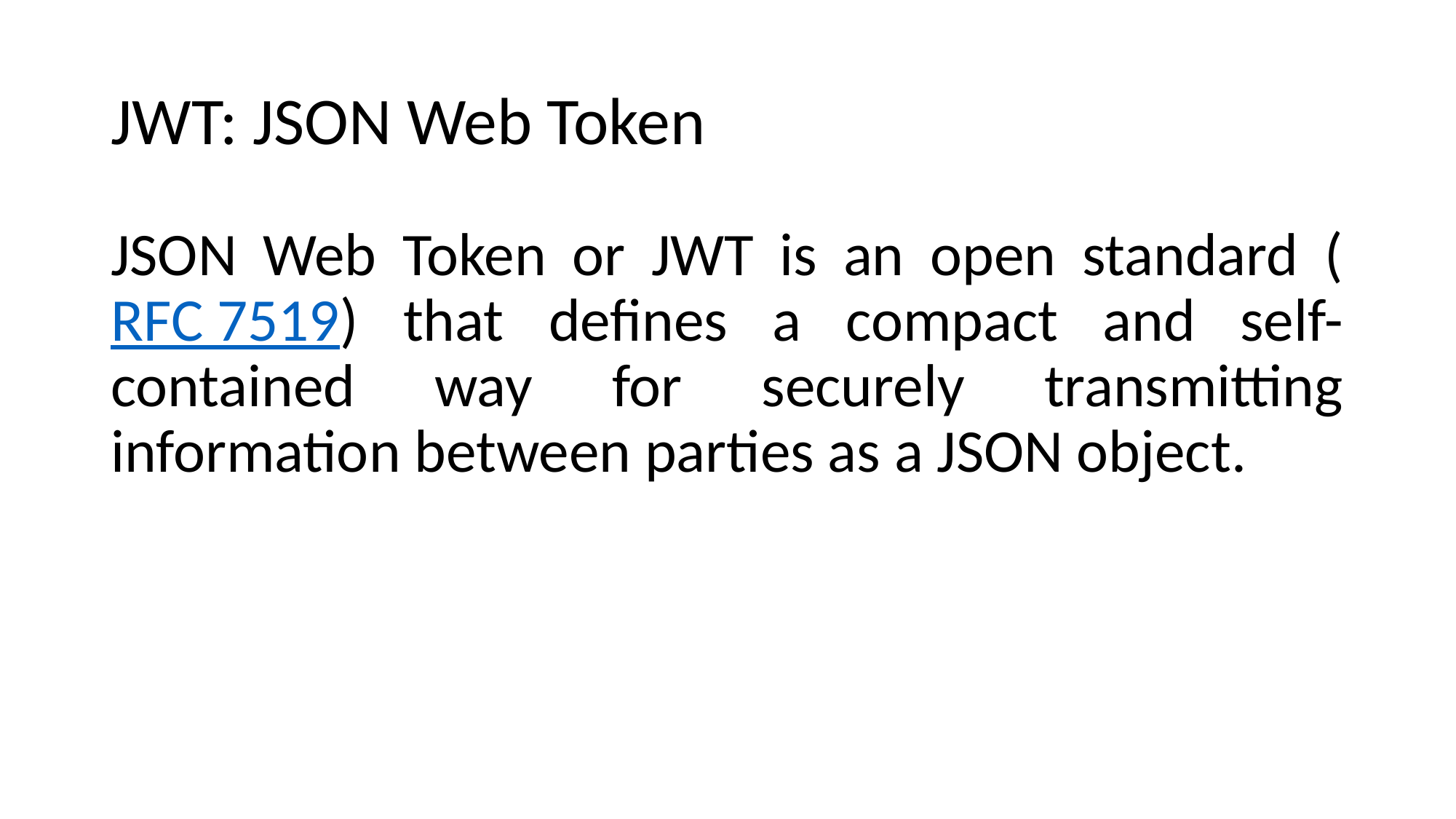

# JWT: JSON Web Token
JSON Web Token or JWT is an open standard (RFC 7519) that defines a compact and self-contained way for securely transmitting information between parties as a JSON object.